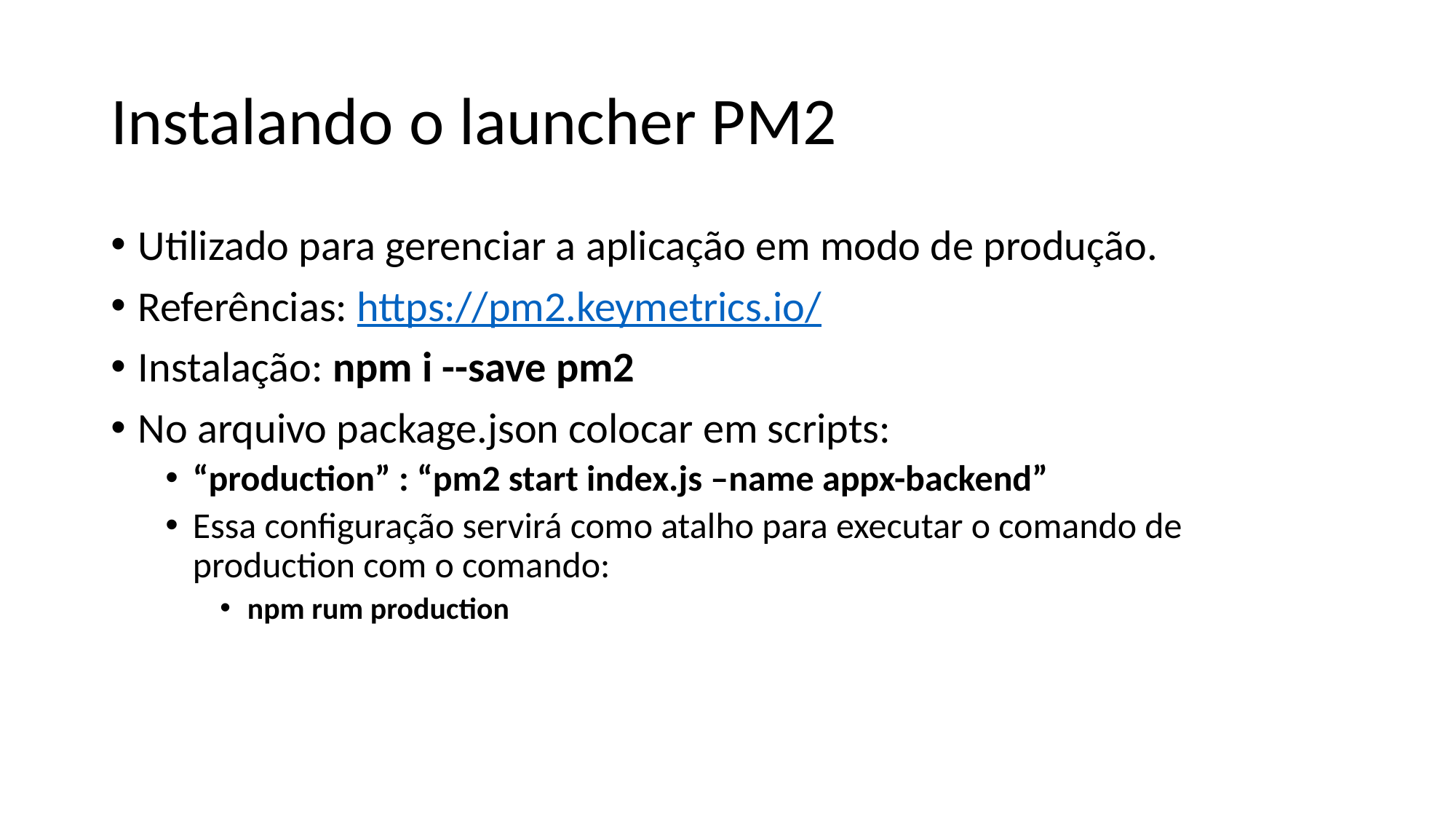

# Instalando o launcher PM2
Utilizado para gerenciar a aplicação em modo de produção.
Referências: https://pm2.keymetrics.io/
Instalação: npm i --save pm2
No arquivo package.json colocar em scripts:
“production” : “pm2 start index.js –name appx-backend”
Essa configuração servirá como atalho para executar o comando de production com o comando:
npm rum production